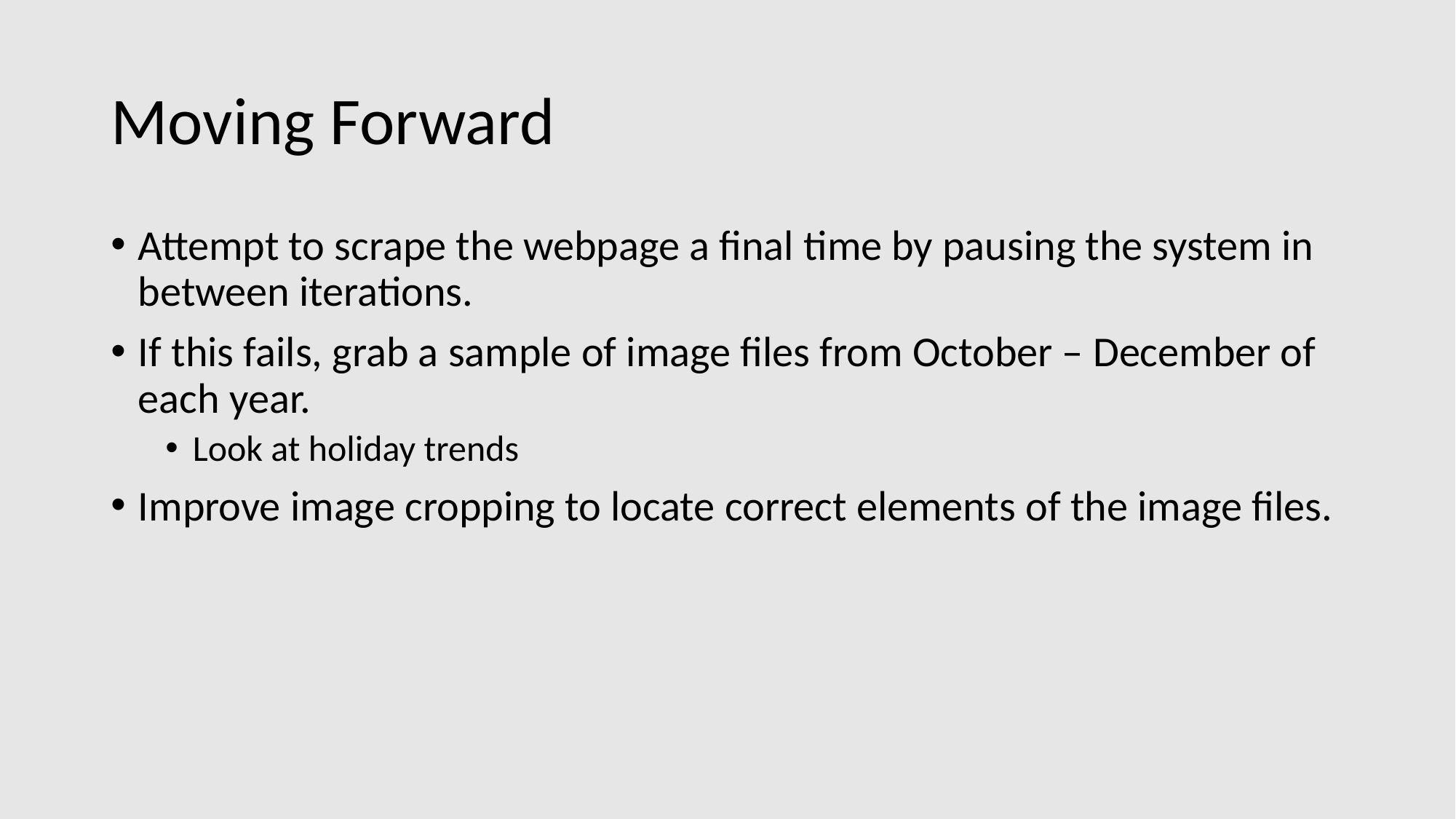

# Moving Forward
Attempt to scrape the webpage a final time by pausing the system in between iterations.
If this fails, grab a sample of image files from October – December of each year.
Look at holiday trends
Improve image cropping to locate correct elements of the image files.